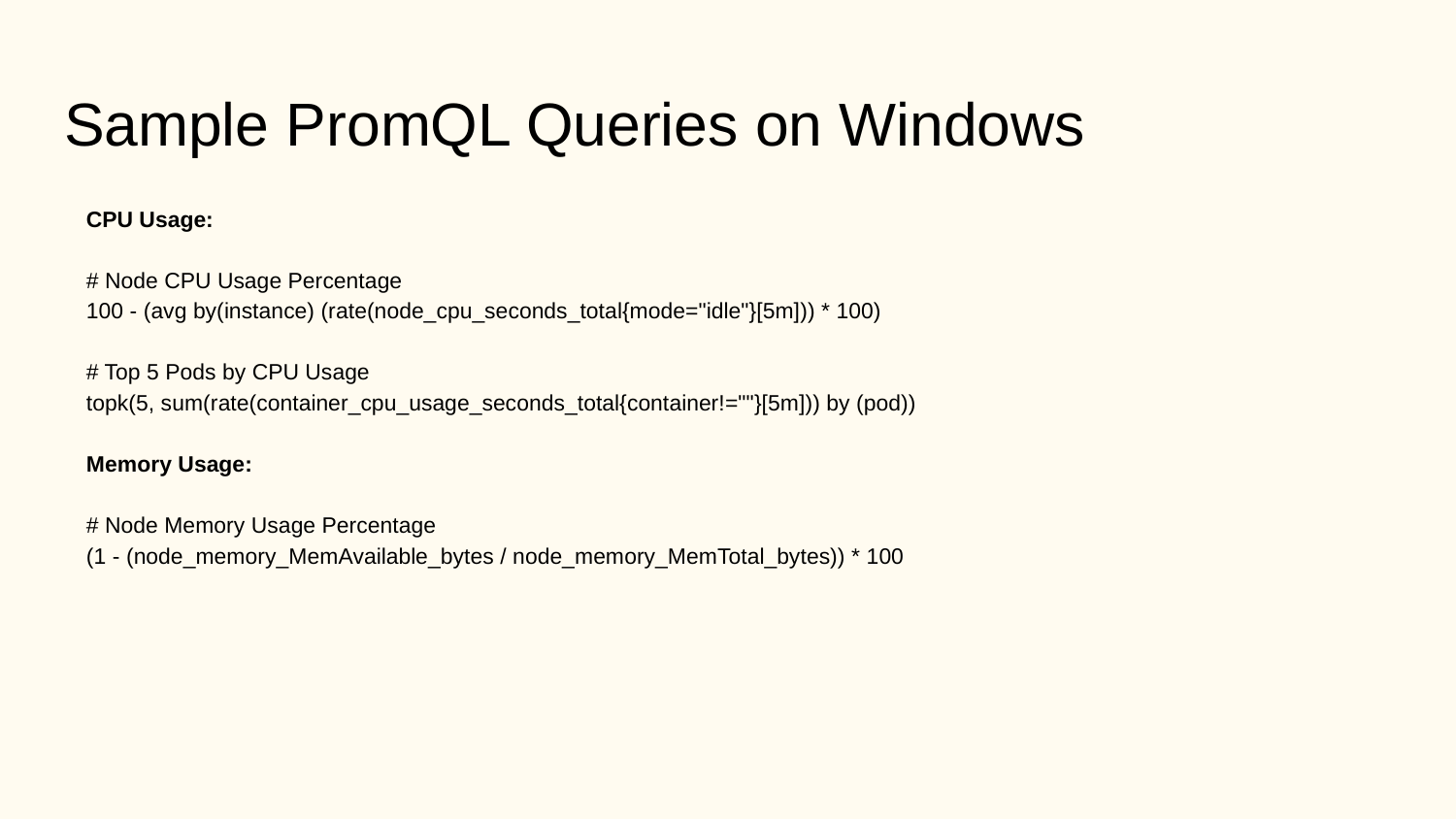

# Sample PromQL Queries on Windows
CPU Usage:

# Node CPU Usage Percentage
100 - (avg by(instance) (rate(node_cpu_seconds_total{mode="idle"}[5m])) * 100)

# Top 5 Pods by CPU Usage
topk(5, sum(rate(container_cpu_usage_seconds_total{container!=""}[5m])) by (pod))

Memory Usage:

# Node Memory Usage Percentage
(1 - (node_memory_MemAvailable_bytes / node_memory_MemTotal_bytes)) * 100